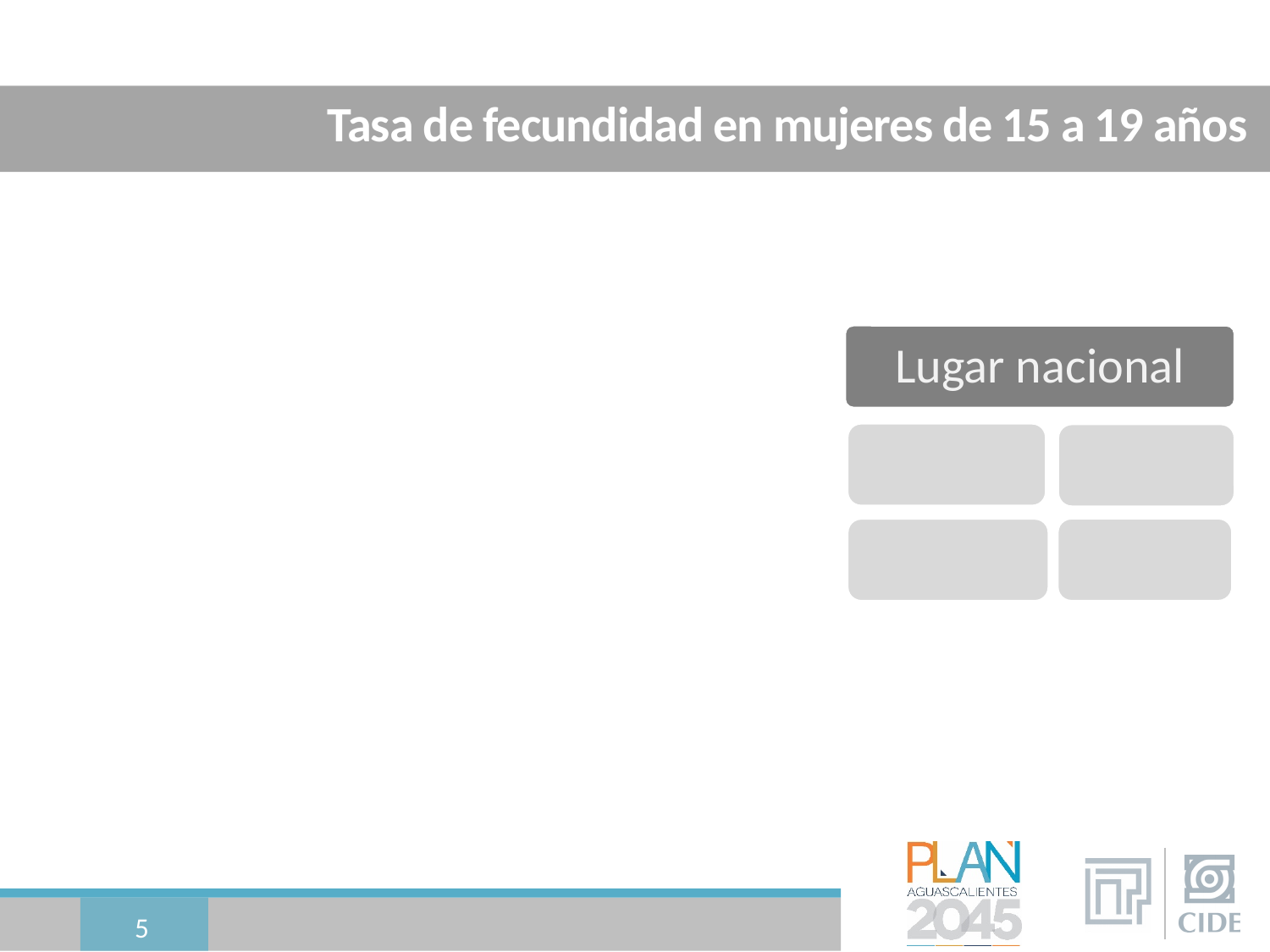

# Tasa de fecundidad en mujeres de 15 a 19 años

5